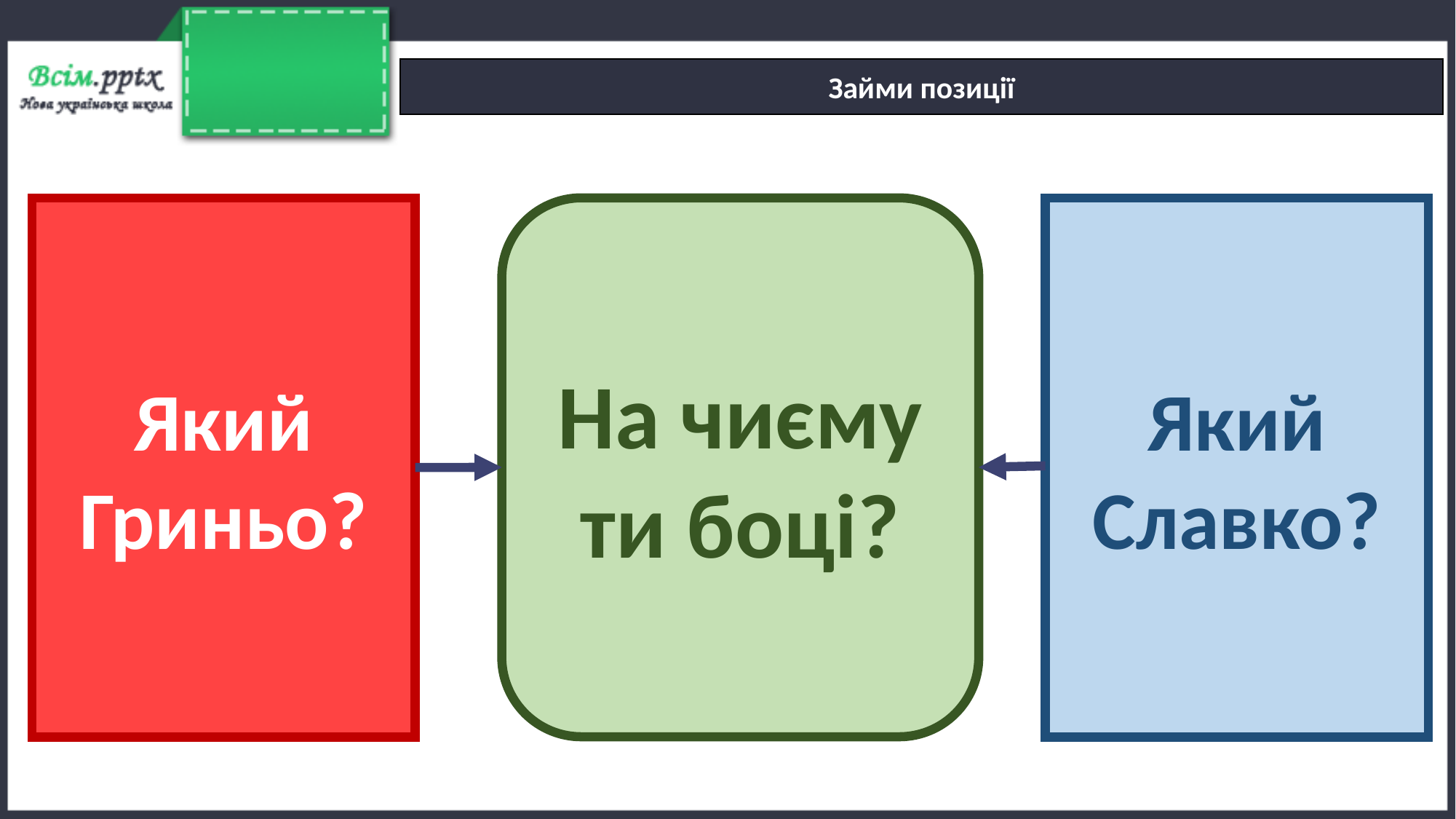

Займи позиції
На чиєму ти боці?
Який Славко?
Який Гриньо?